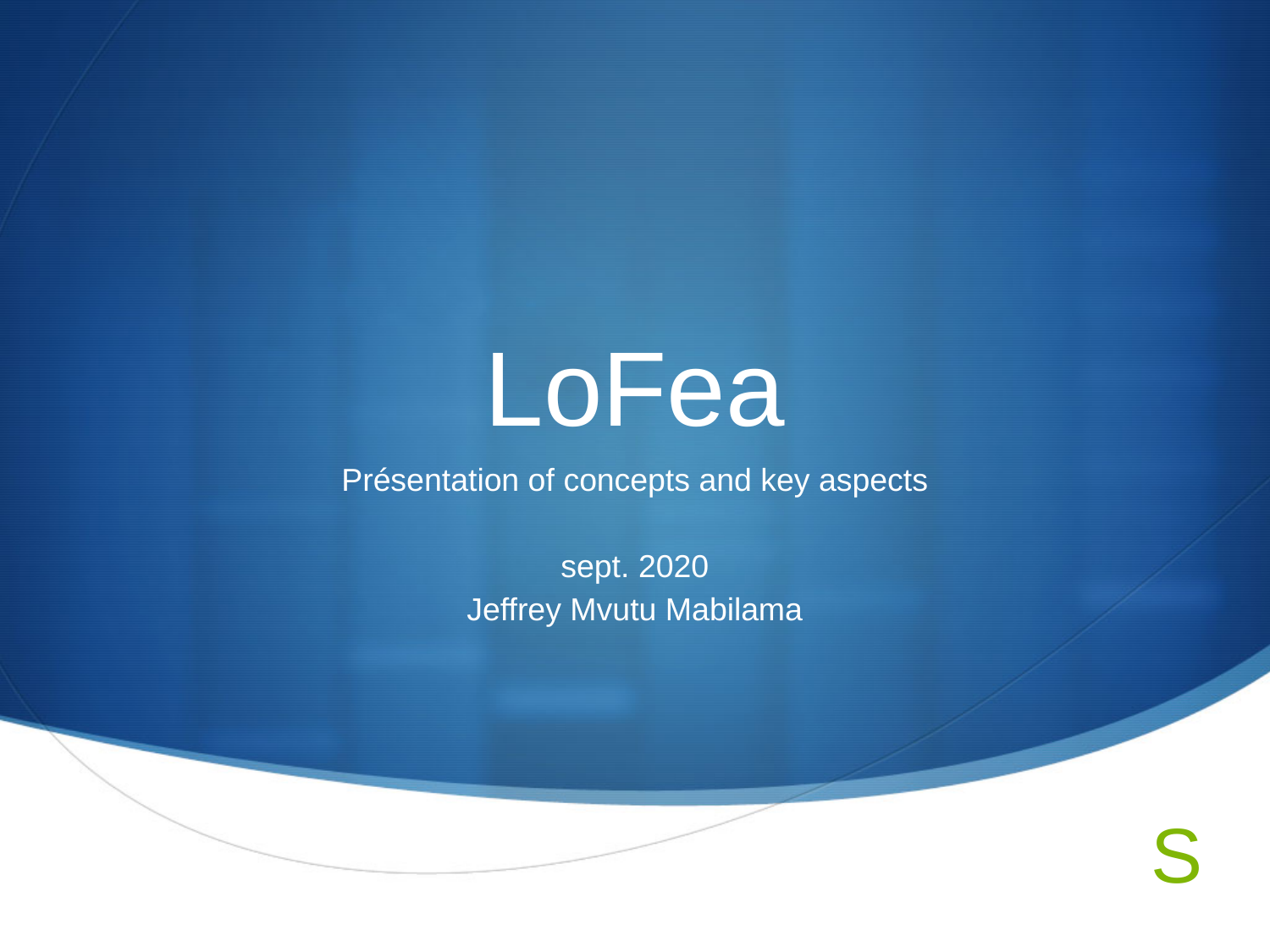

# LoFea
Présentation of concepts and key aspects

sept. 2020
Jeffrey Mvutu Mabilama